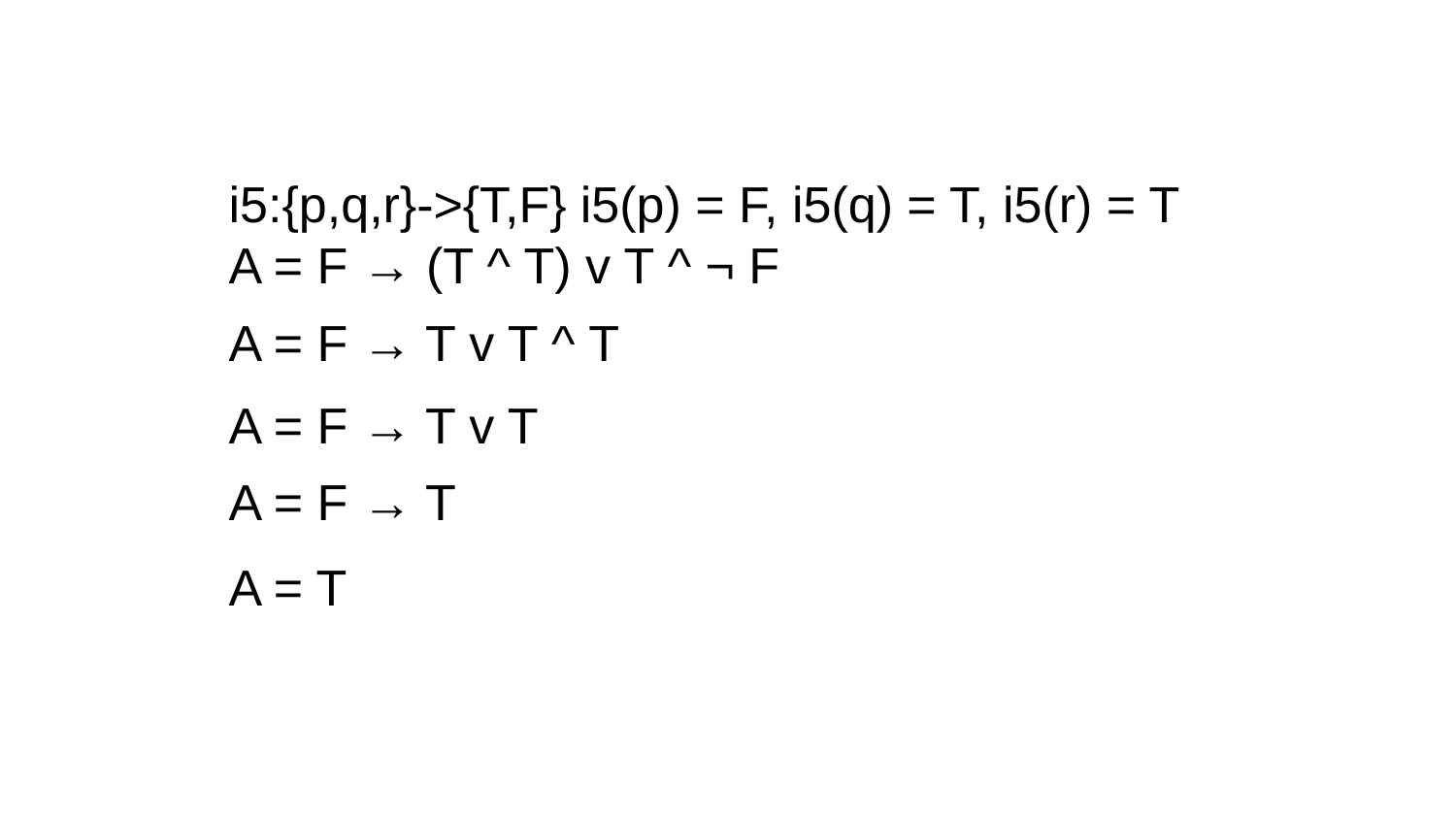

i5:{p,q,r}->{T,F} i5(p) = F, i5(q) = T, i5(r) = T
A = F → (T ^ T) v T ^ ¬ F

A = F → T v T ^ T
A = F → T v T

A = F → T

A = T